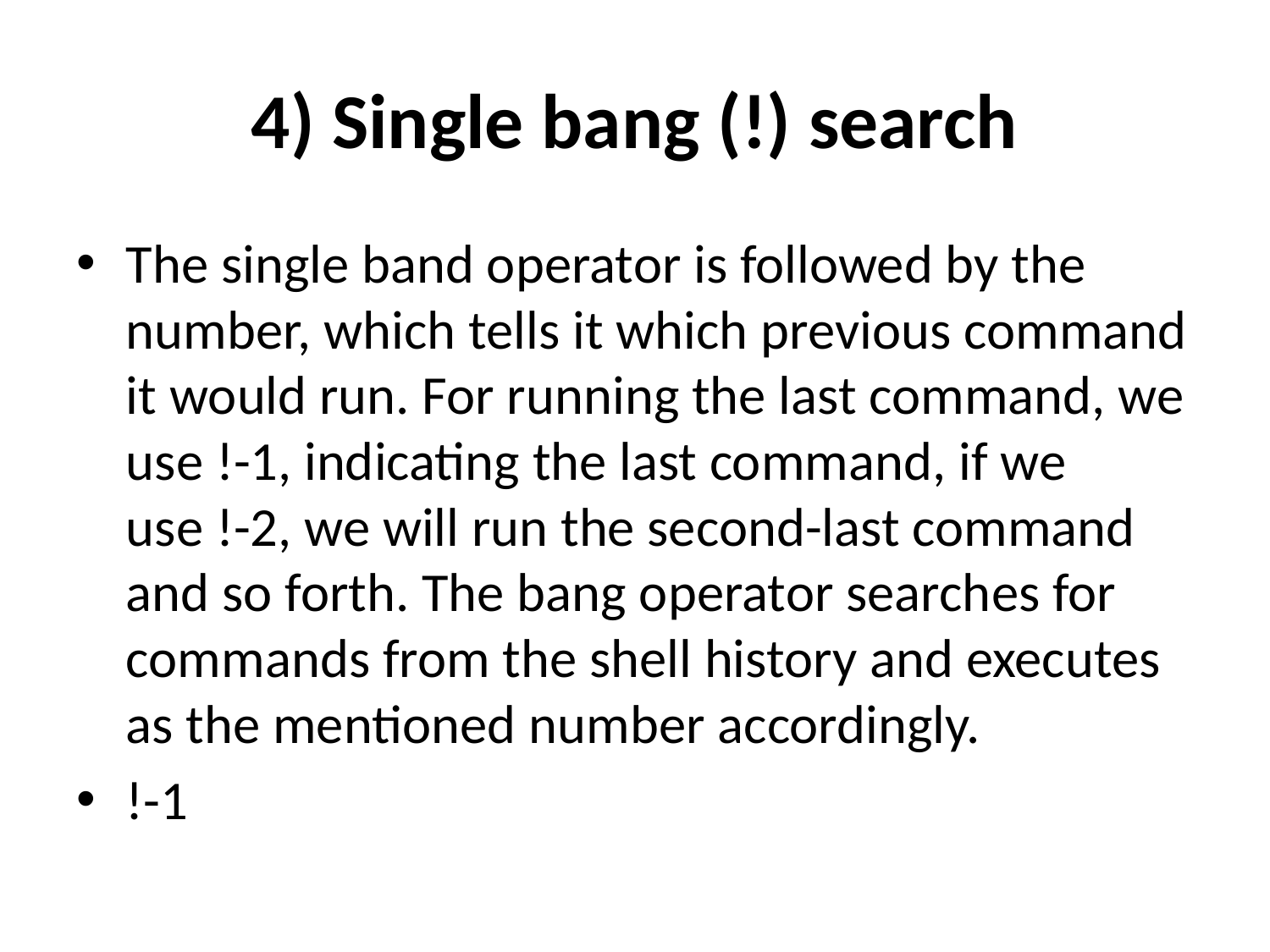

# 4) Single bang (!) search
The single band operator is followed by the number, which tells it which previous command it would run. For running the last command, we use !-1, indicating the last command, if we use !-2, we will run the second-last command and so forth. The bang operator searches for commands from the shell history and executes as the mentioned number accordingly.
!-1